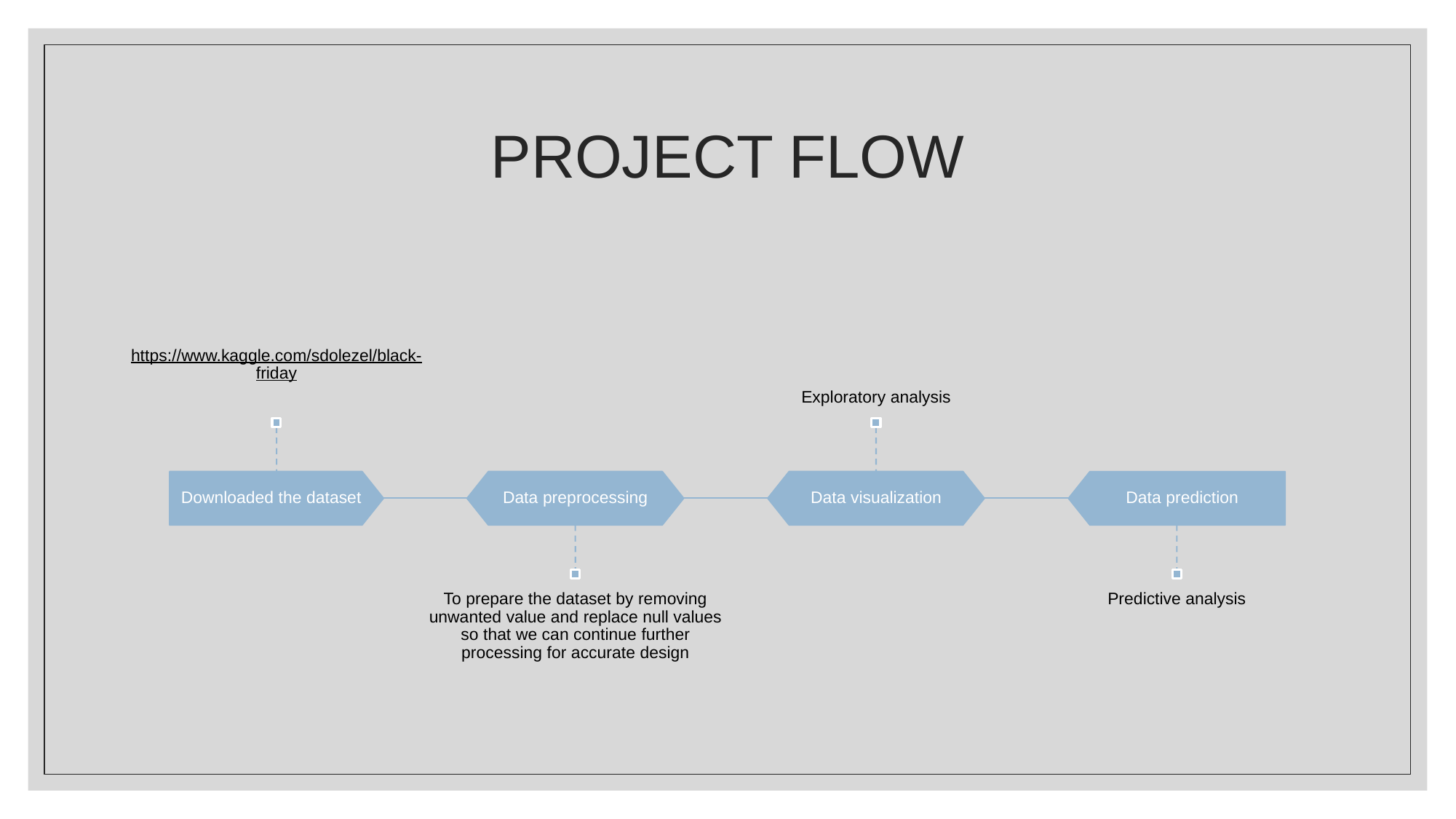

# PROJECT FLOW
Downloaded the dataset
https://www.kaggle.com/sdolezel/black-friday

Data preprocessing
To prepare the dataset by removing unwanted value and replace null values so that we can continue further processing for accurate design
Data visualization
Exploratory analysis
Data prediction
Predictive analysis